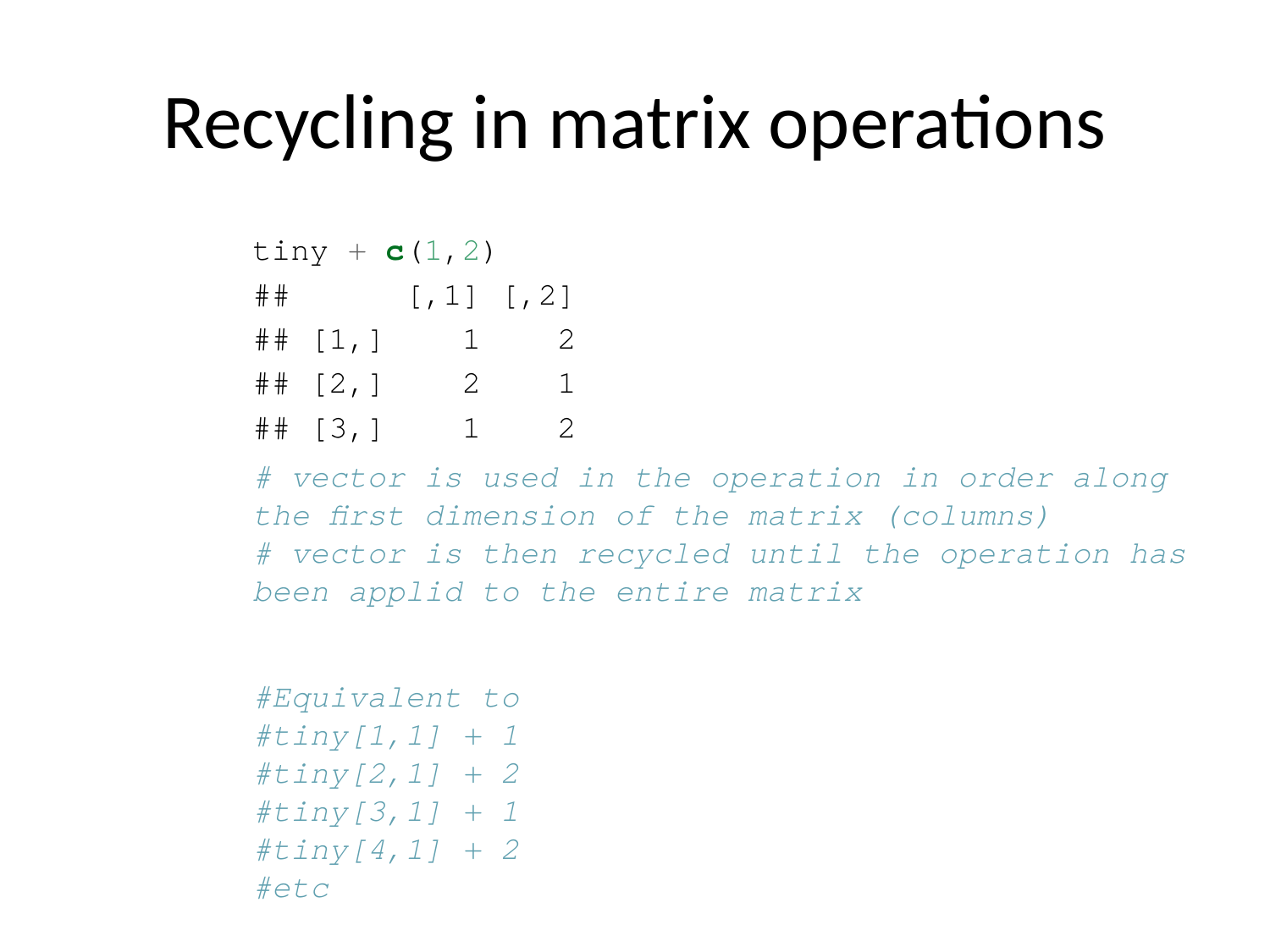

# Recycling in matrix operations
tiny + c(1,2)
##      [,1] [,2]
## [1,]    1    2
## [2,]    2    1
## [3,]    1    2
# vector is used in the operation in order along the first dimension of the matrix (columns) # vector is then recycled until the operation has been applid to the entire matrix #Equivalent to #tiny[1,1] + 1 #tiny[2,1] + 2 #tiny[3,1] + 1 #tiny[4,1] + 2 #etc